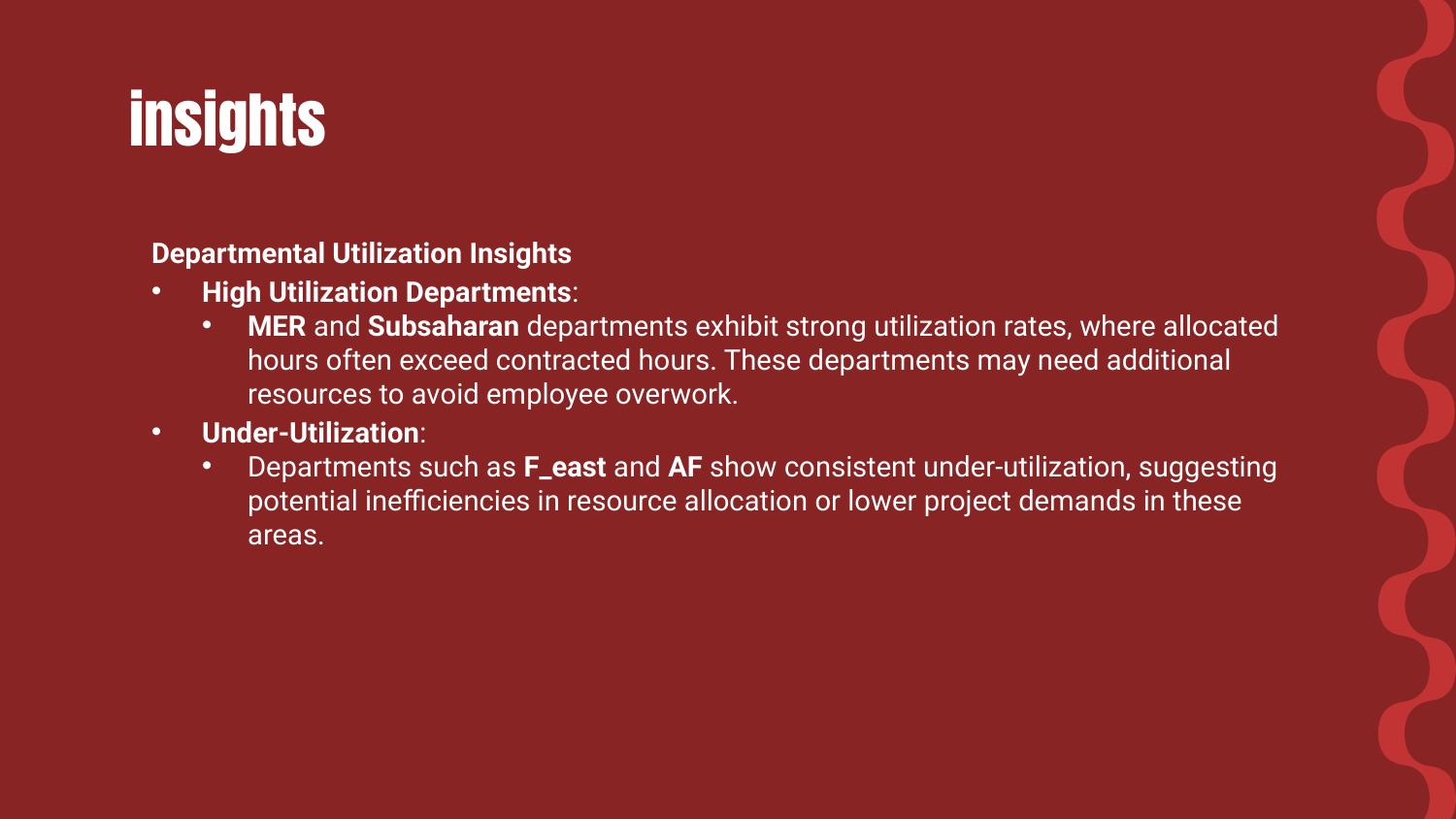

# insights
Departmental Utilization Insights
High Utilization Departments:
MER and Subsaharan departments exhibit strong utilization rates, where allocated hours often exceed contracted hours. These departments may need additional resources to avoid employee overwork.
Under-Utilization:
Departments such as F_east and AF show consistent under-utilization, suggesting potential inefficiencies in resource allocation or lower project demands in these areas.